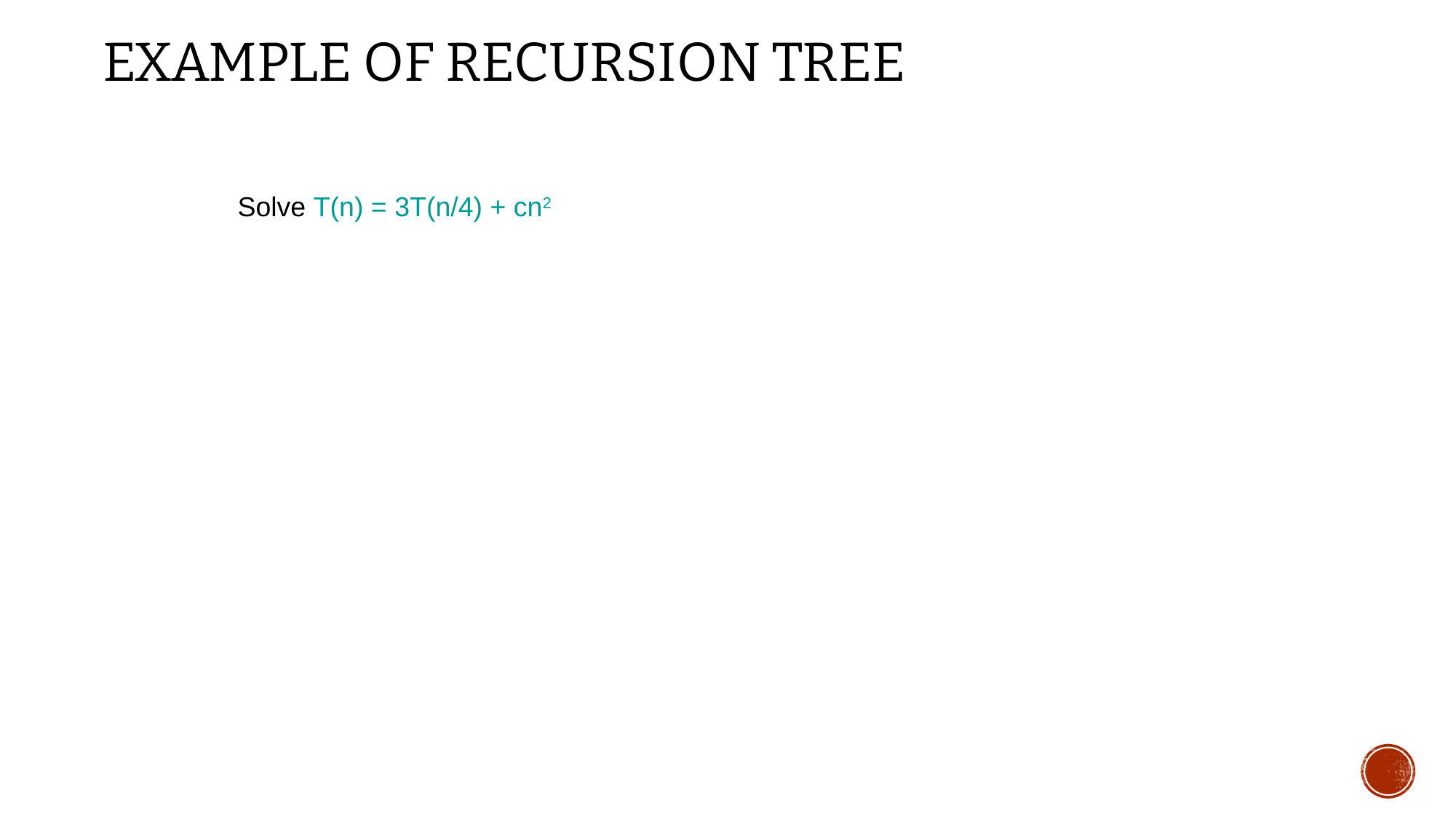

# Example of recursion tree
Solve T(n) = 3T(n/4) + cn2